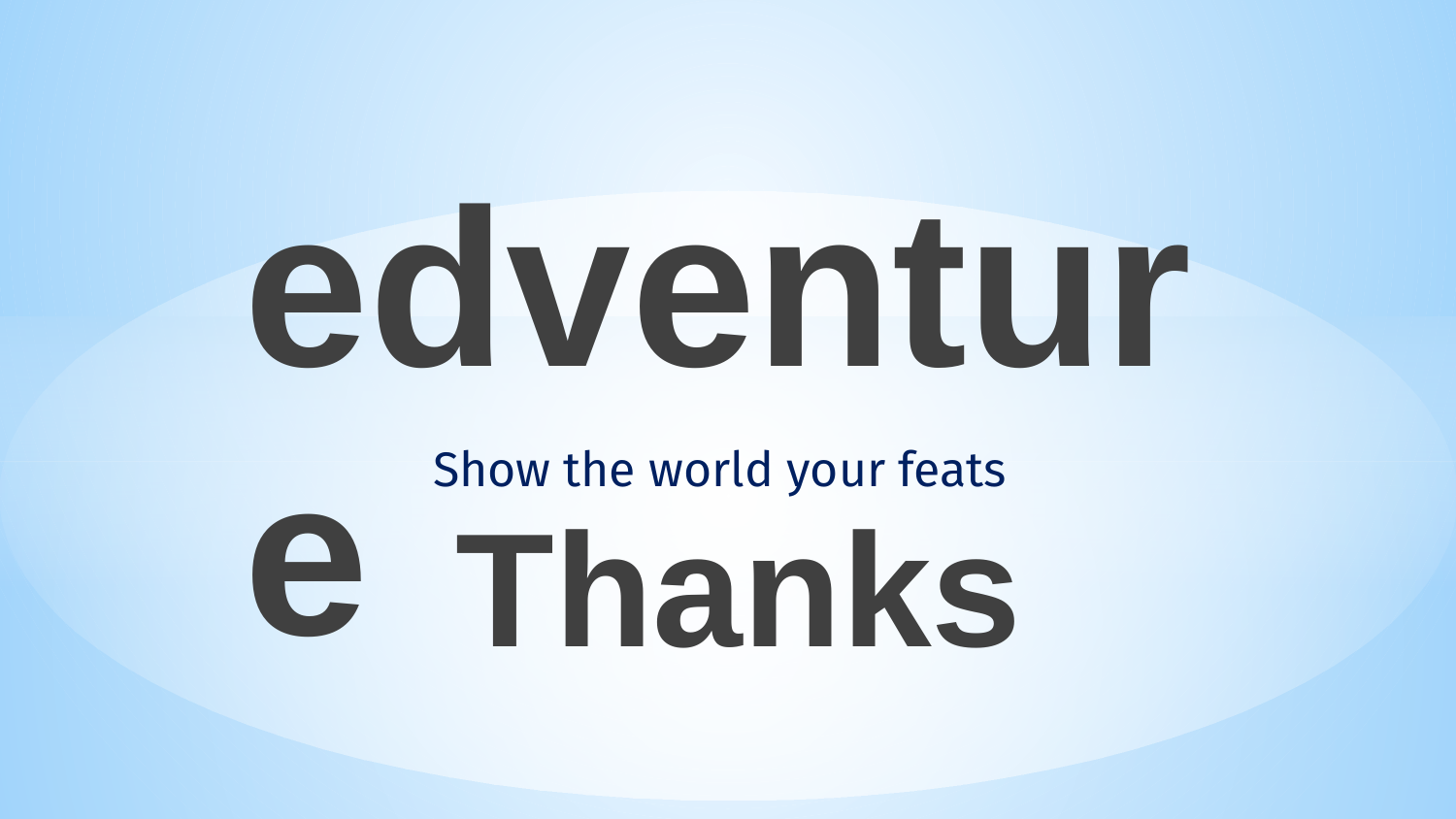

edventure
Show the world your feats
Thanks